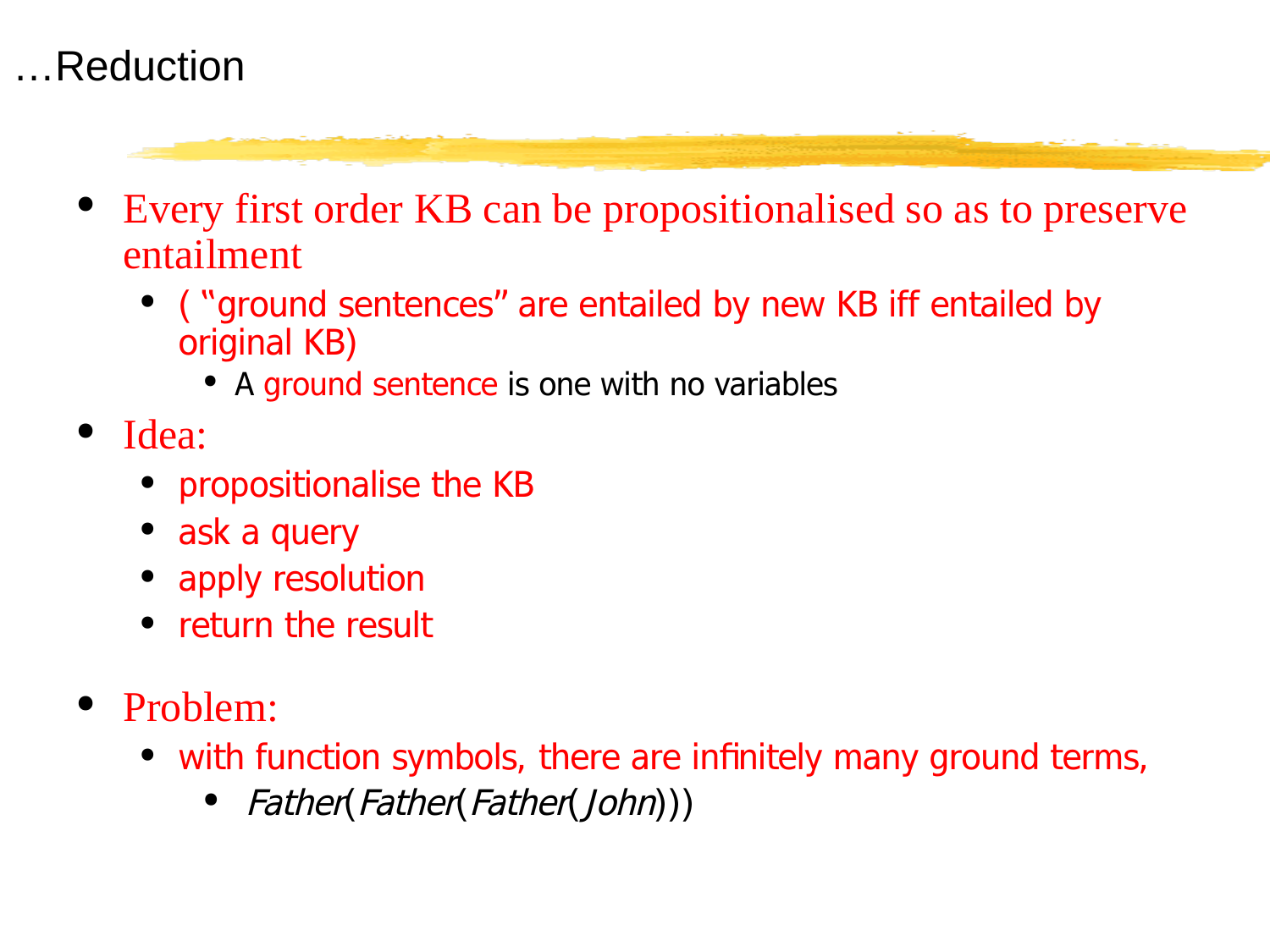

…Reduction
Every first order KB can be propositionalised so as to preserve entailment
( “ground sentences” are entailed by new KB iff entailed by original KB)
A ground sentence is one with no variables
Idea:
propositionalise the KB
ask a query
apply resolution
return the result

Problem:
with function symbols, there are infinitely many ground terms,
 Father(Father(Father(John)))